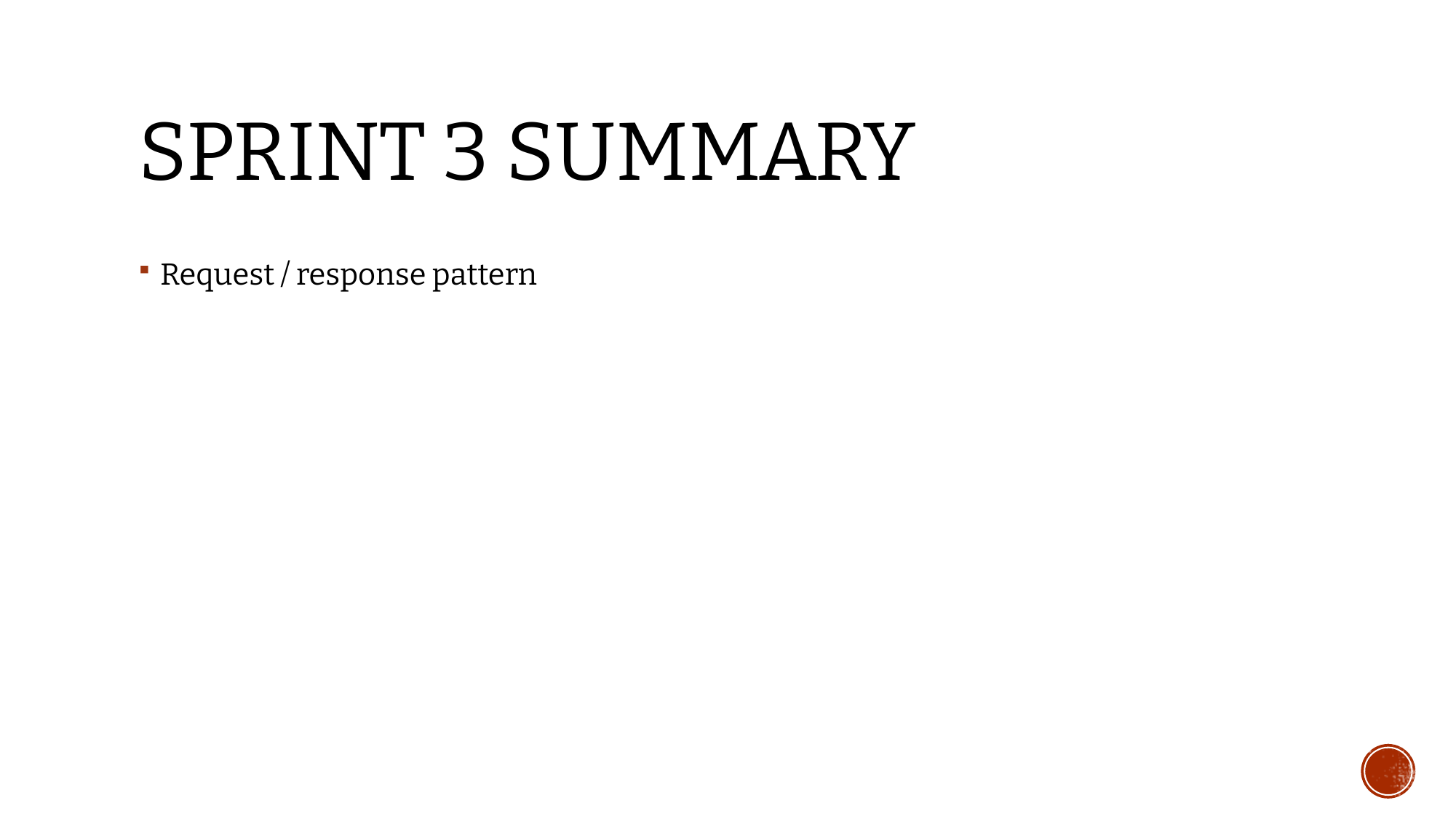

sprint 3 summary
Request / response pattern